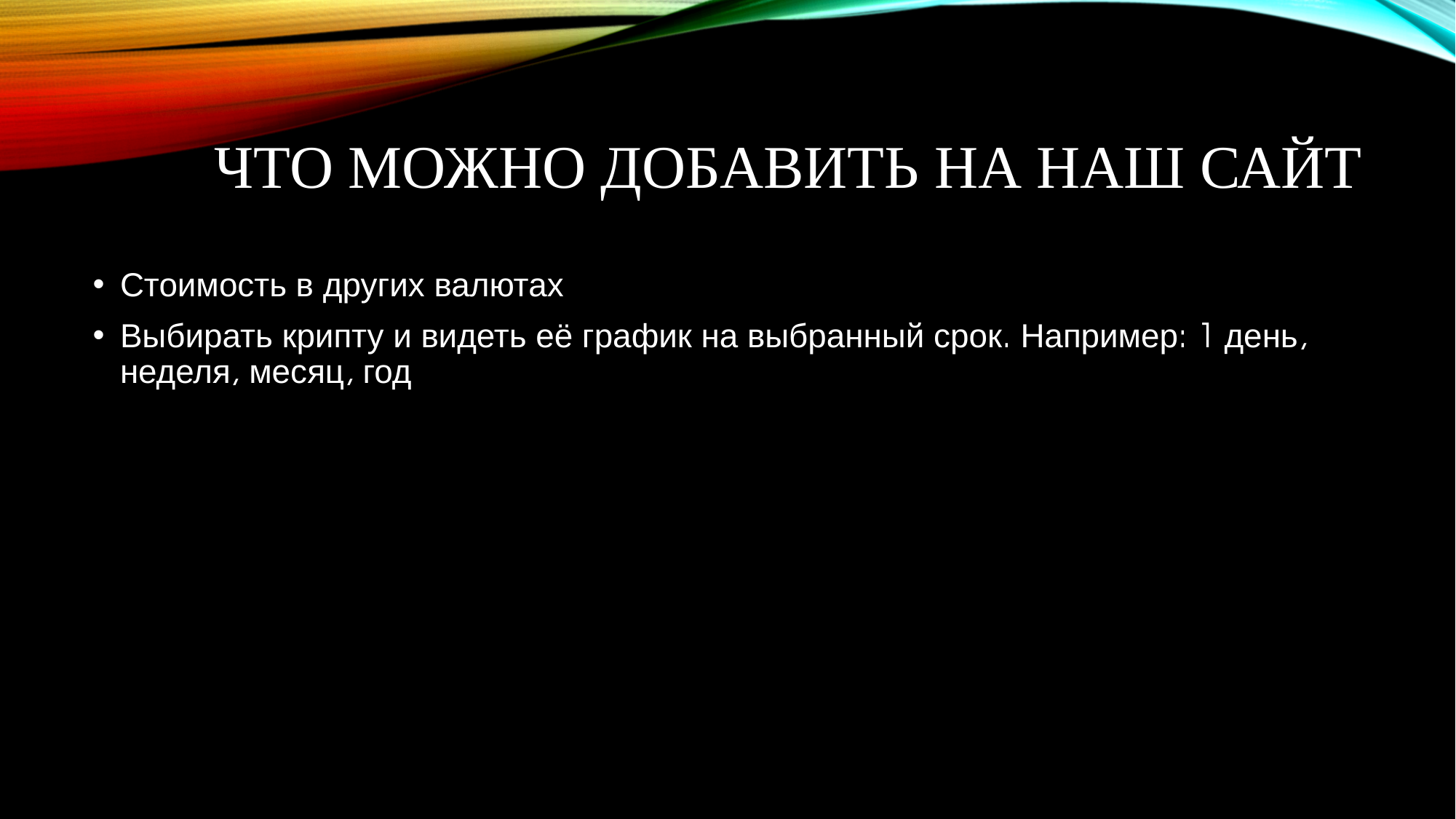

# Что можно добавить на наш сайт
Стоимость в других валютах
Выбирать крипту и видеть её график на выбранный срок. Например: 1 день, неделя, месяц, год